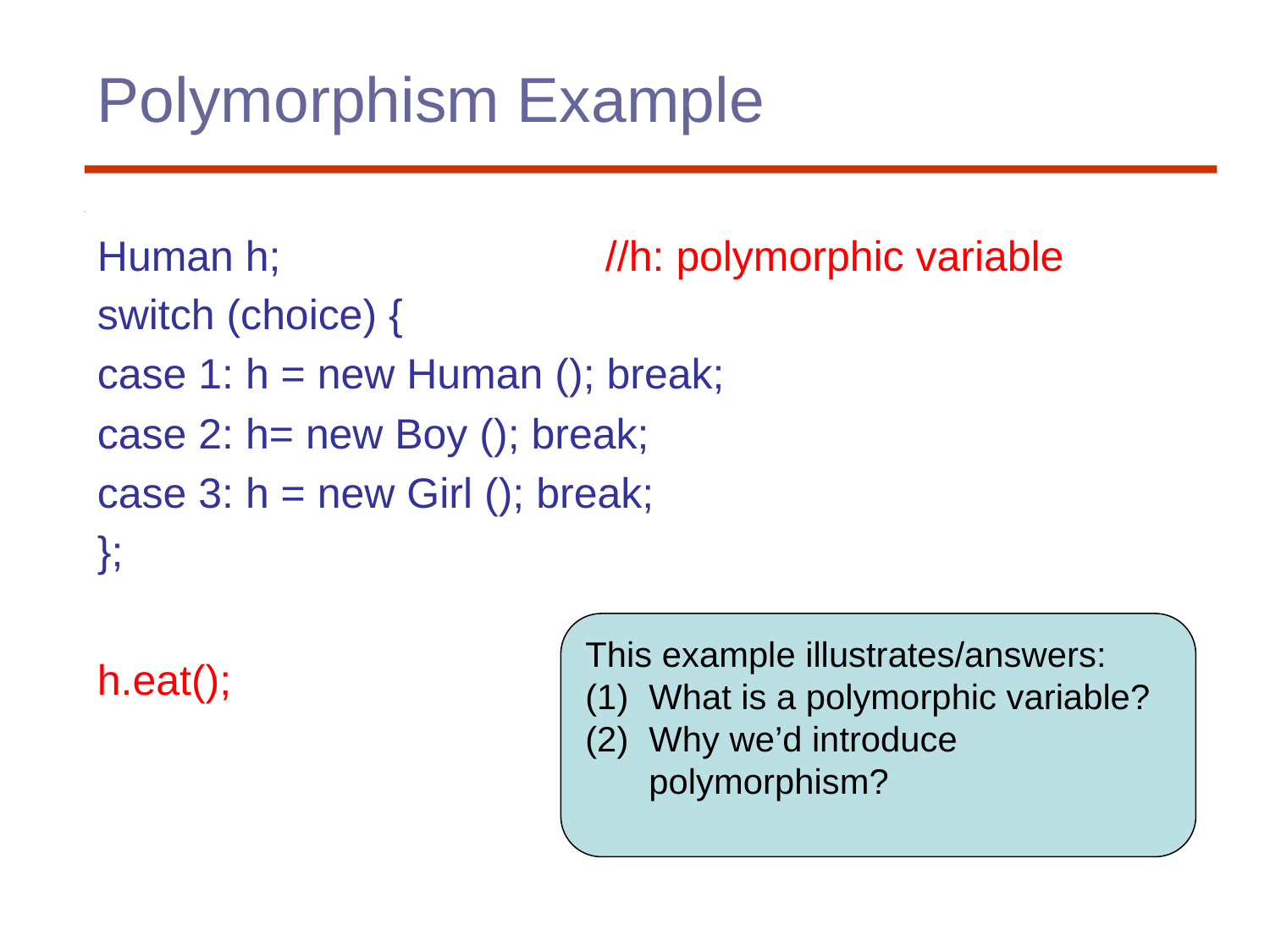

# Polymorphism Example
Human h;			//h: polymorphic variable
switch (choice) {
case 1: h = new Human (); break;
case 2: h= new Boy (); break;
case 3: h = new Girl (); break;
};

h.eat();
This example illustrates/answers:
What is a polymorphic variable?
Why we’d introduce polymorphism?